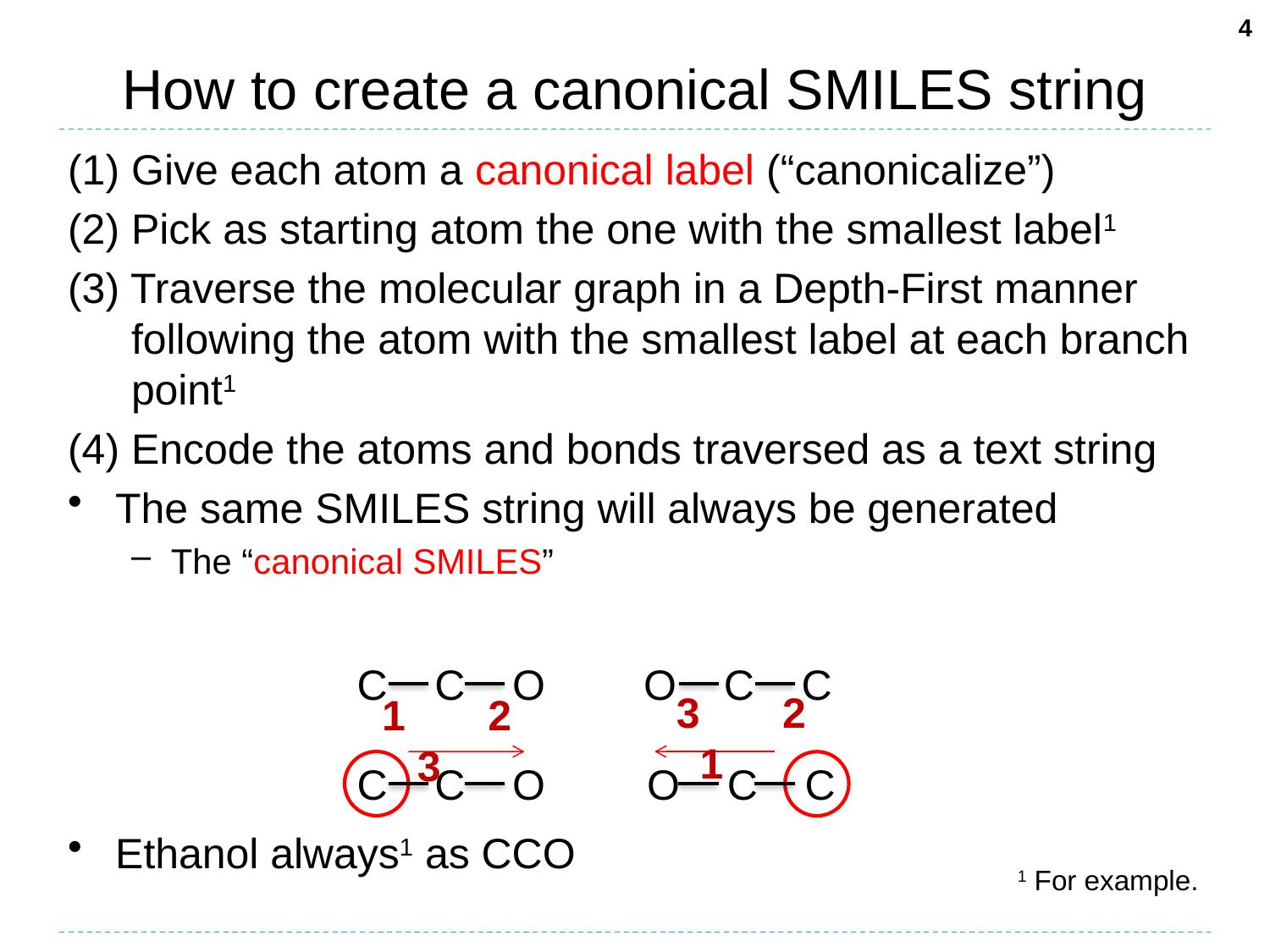

4
# How to create a canonical SMILES string
(1) Give each atom a canonical label (“canonicalize”)
(2) Pick as starting atom the one with the smallest label1
(3) Traverse the molecular graph in a Depth-First manner following the atom with the smallest label at each branch point1
(4) Encode the atoms and bonds traversed as a text string
The same SMILES string will always be generated
The “canonical SMILES”

Ethanol always1 as CCO
C    C    O
O    C    C
3       2       1
1       2        3

O    C    C
C    C    O

1 For example.